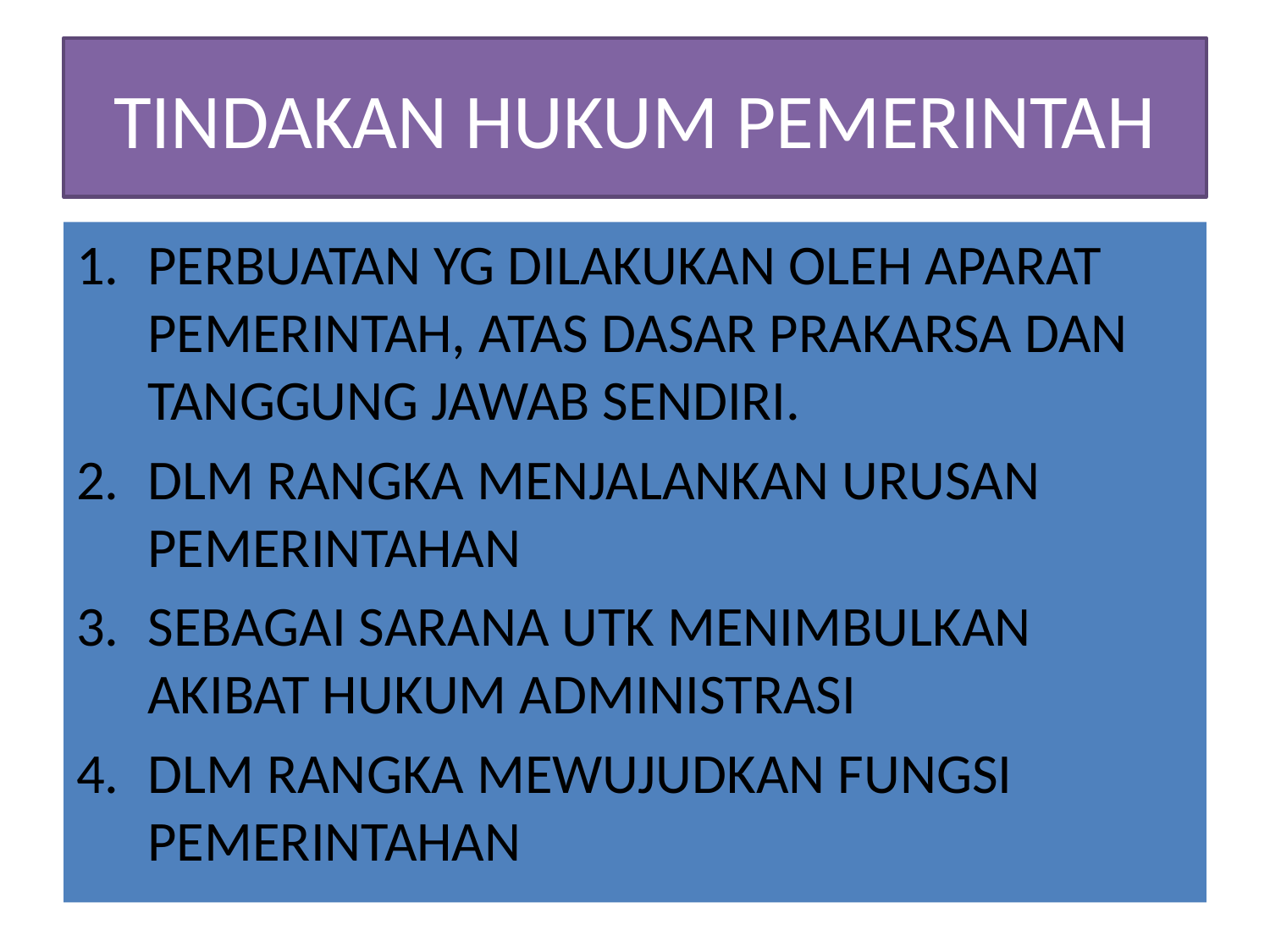

# TINDAKAN HUKUM PEMERINTAH
PERBUATAN YG DILAKUKAN OLEH APARAT PEMERINTAH, ATAS DASAR PRAKARSA DAN TANGGUNG JAWAB SENDIRI.
DLM RANGKA MENJALANKAN URUSAN PEMERINTAHAN
SEBAGAI SARANA UTK MENIMBULKAN AKIBAT HUKUM ADMINISTRASI
DLM RANGKA MEWUJUDKAN FUNGSI PEMERINTAHAN